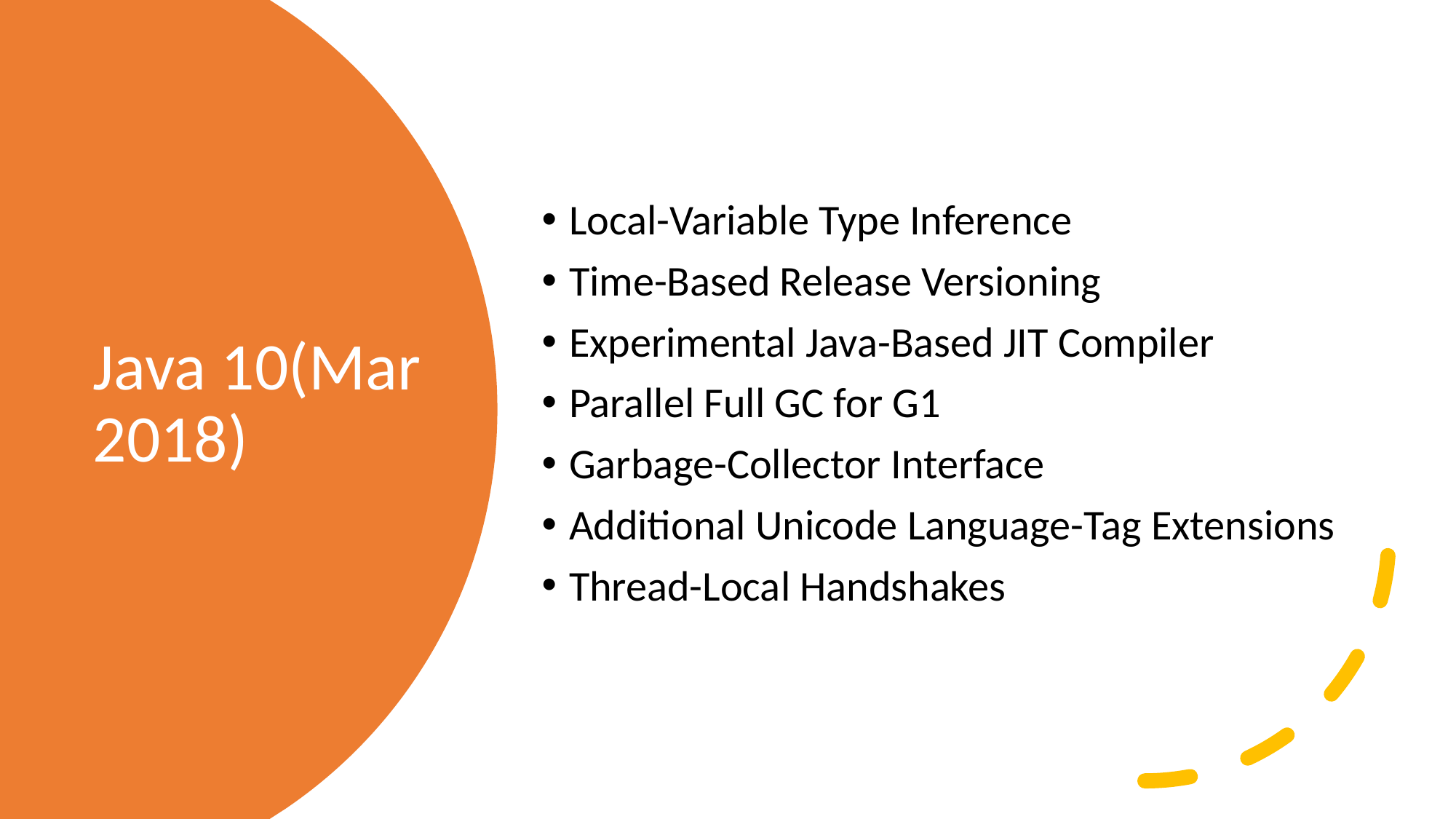

Local-Variable Type Inference
Time-Based Release Versioning
Experimental Java-Based JIT Compiler
Parallel Full GC for G1
Garbage-Collector Interface
Additional Unicode Language-Tag Extensions
Thread-Local Handshakes
# Java 10(Mar 2018)